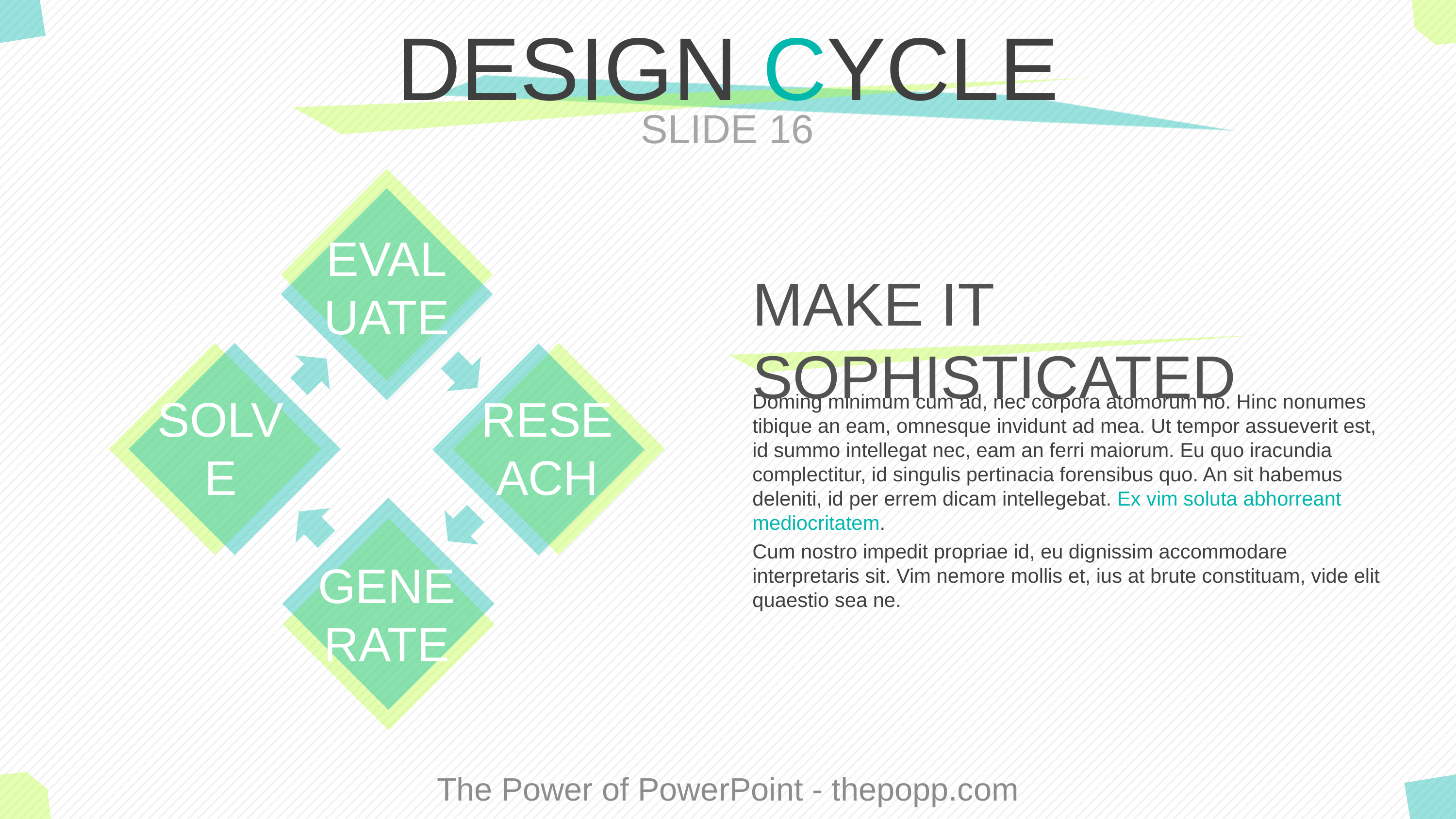

# DESIGN CYCLE
SLIDE 16
EVALUATE
MAKE IT SOPHISTICATED
Doming minimum cum ad, nec corpora atomorum no. Hinc nonumes tibique an eam, omnesque invidunt ad mea. Ut tempor assueverit est, id summo intellegat nec, eam an ferri maiorum. Eu quo iracundia complectitur, id singulis pertinacia forensibus quo. An sit habemus deleniti, id per errem dicam intellegebat. Ex vim soluta abhorreant mediocritatem.
Cum nostro impedit propriae id, eu dignissim accommodare interpretaris sit. Vim nemore mollis et, ius at brute constituam, vide elit quaestio sea ne.
SOLVE
RESEACH
GENERATE